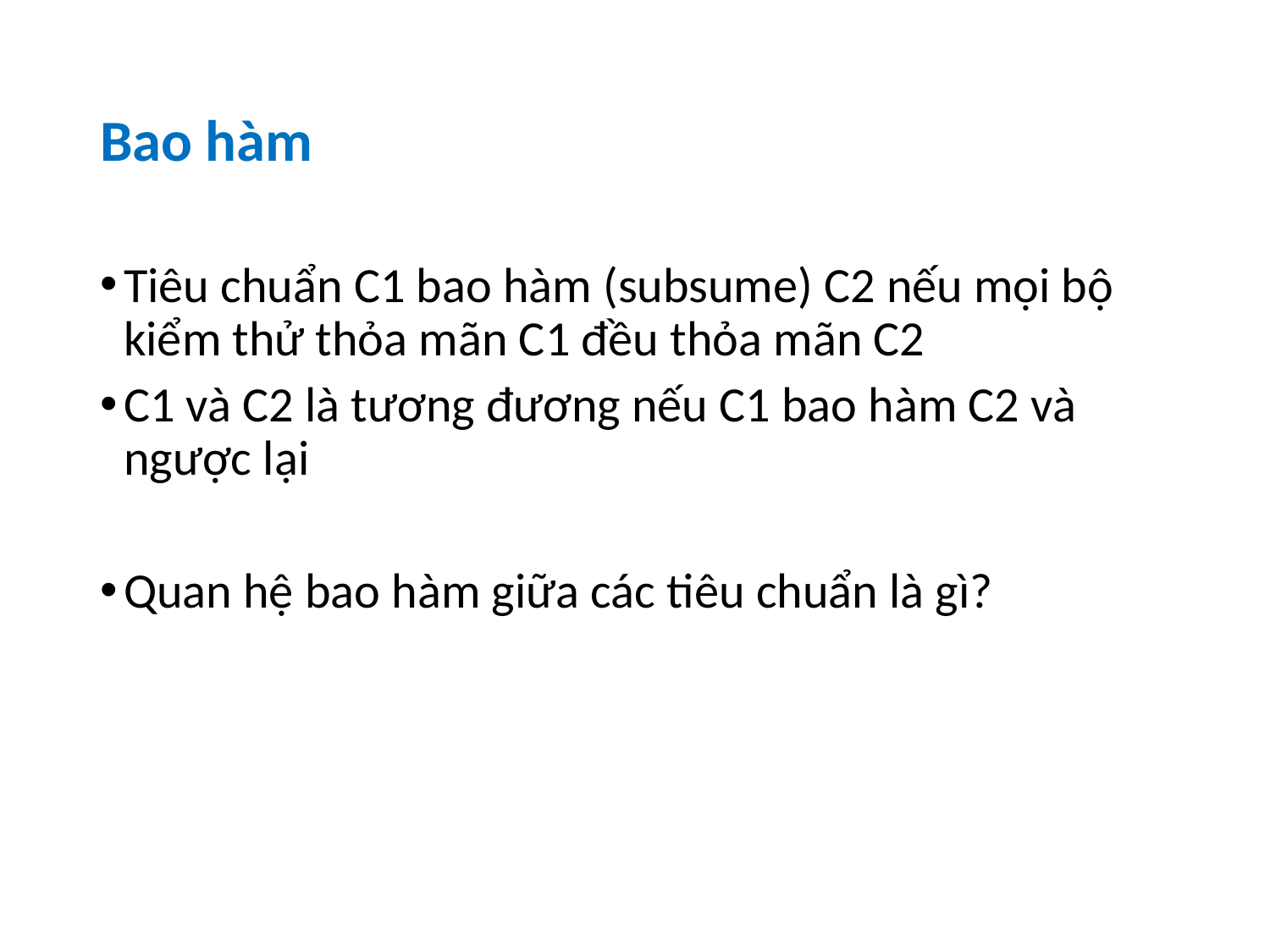

# Bao hàm
Tiêu chuẩn C1 bao hàm (subsume) C2 nếu mọi bộ kiểm thử thỏa mãn C1 đều thỏa mãn C2
C1 và C2 là tương đương nếu C1 bao hàm C2 và ngược lại

Quan hệ bao hàm giữa các tiêu chuẩn là gì?